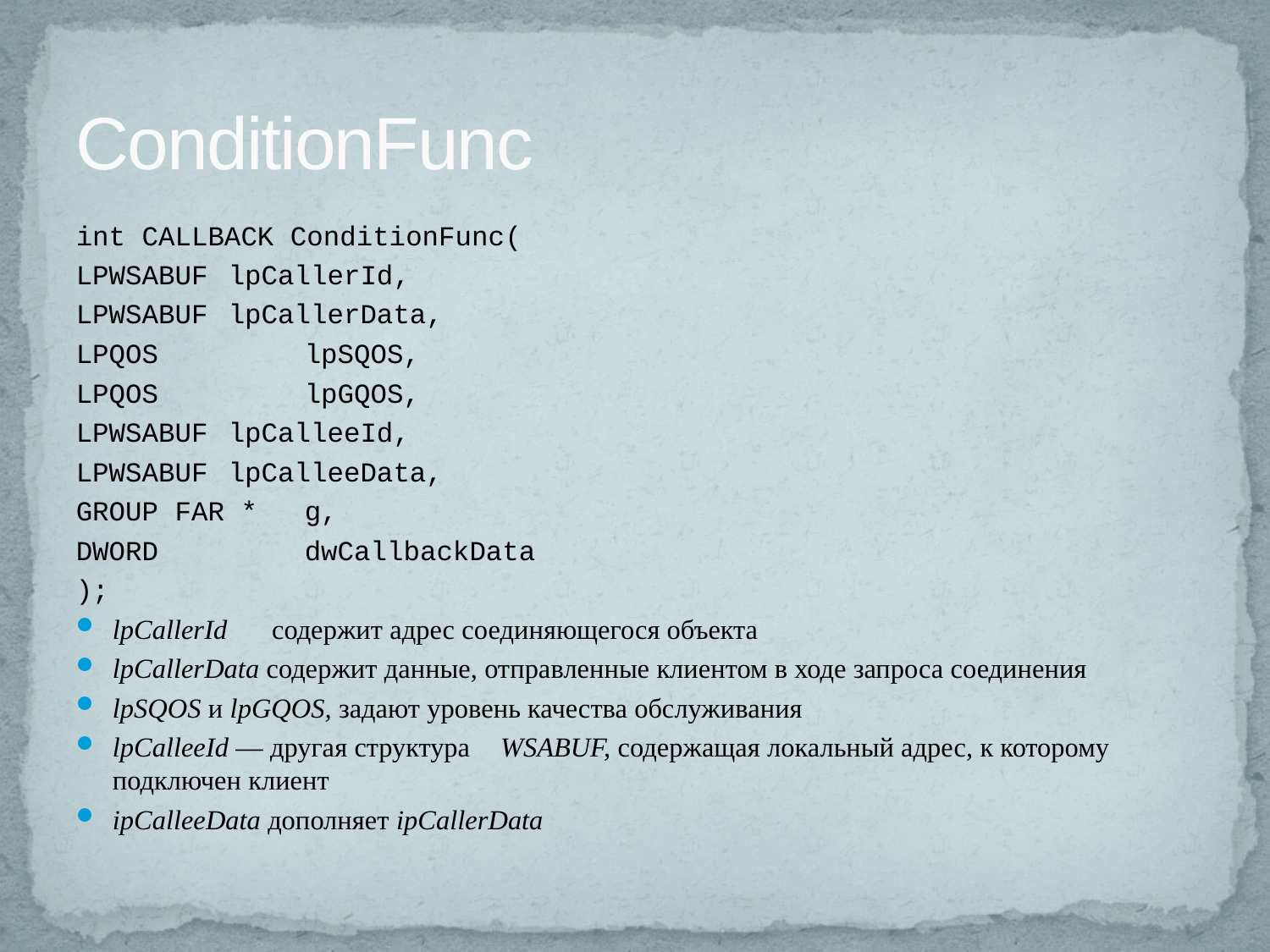

# ConditionFunc
int CALLBACK ConditionFunc(
LPWSABUF 	lpCallerId,
LPWSABUF 	lpCallerData,
LPQOS 		lpSQOS,
LPQOS 		lpGQOS,
LPWSABUF 	lpCalleeId,
LPWSABUF 	lpCalleeData,
GROUP FAR * 	g,
DWORD 		dwCallbackData
);
lpCallerId	 содержит адрес соединяющегося объекта
lpCallerData содержит данные, отправленные клиентом в ходе запроса соединения
lpSQOS и lpGQOS, задают уровень качества обслуживания
lpCalleeId — другая структура	 WSABUF, содержащая локальный адрес, к которому подключен клиент
ipCalleeData дополняет ipCallerData